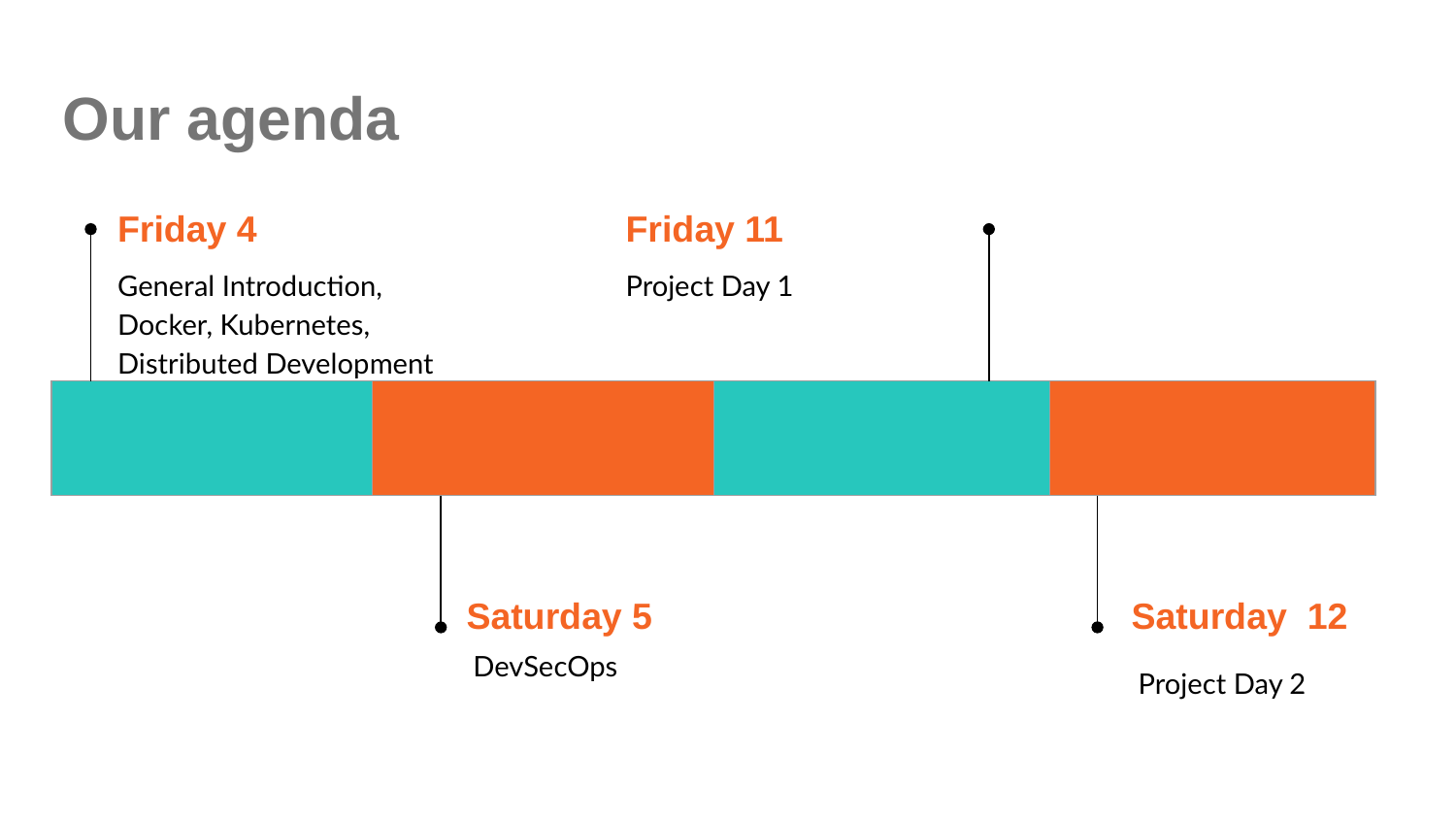

# Our agenda
Friday 4
Friday 11
General Introduction, Docker, Kubernetes, Distributed Development

Project Day 1
|  |  |  |  |
| --- | --- | --- | --- |
Saturday 5
Saturday  12
DevSecOps
Project Day 2